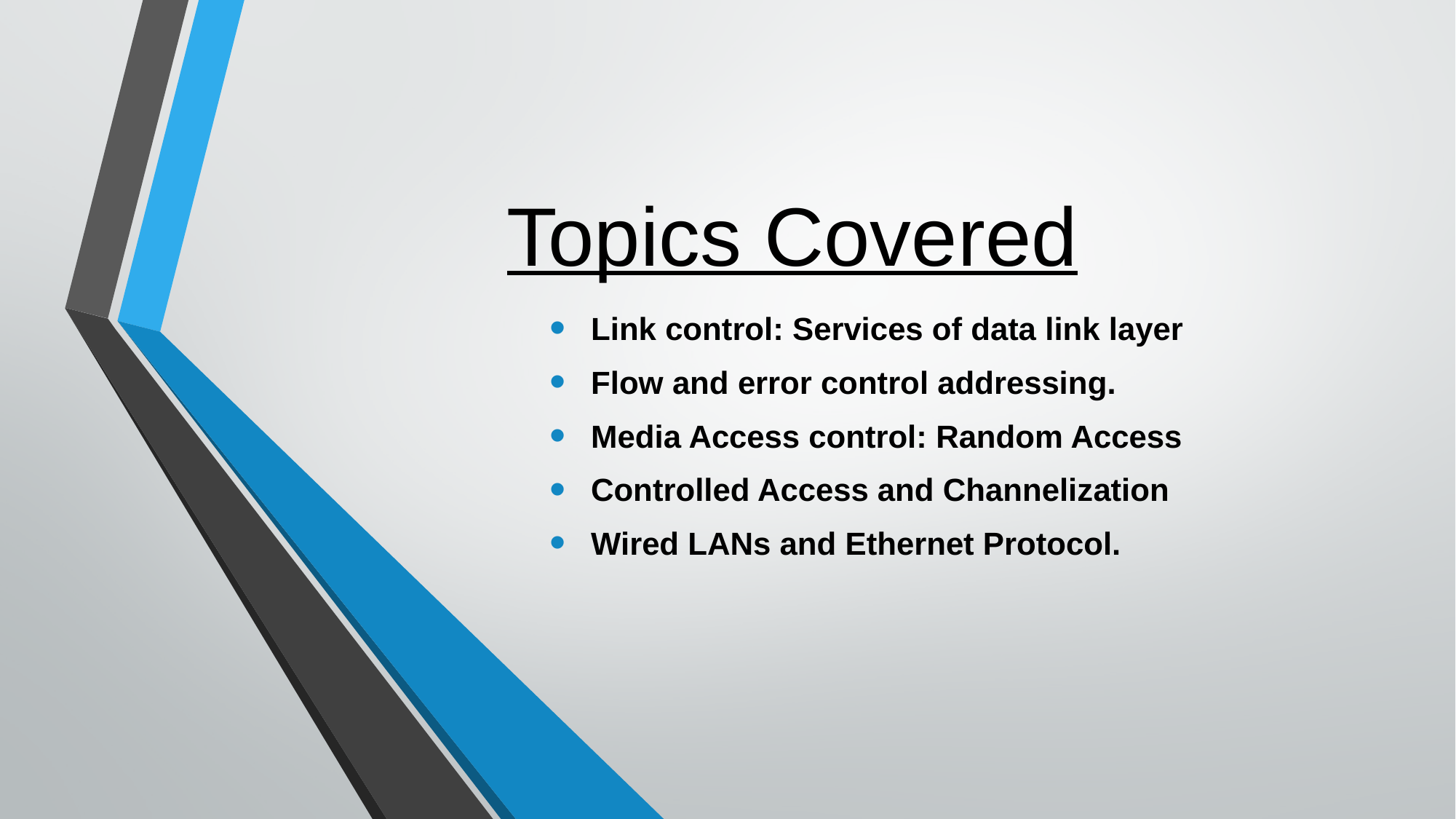

# Topics Covered
Link control: Services of data link layer
Flow and error control addressing.
Media Access control: Random Access
Controlled Access and Channelization
Wired LANs and Ethernet Protocol.